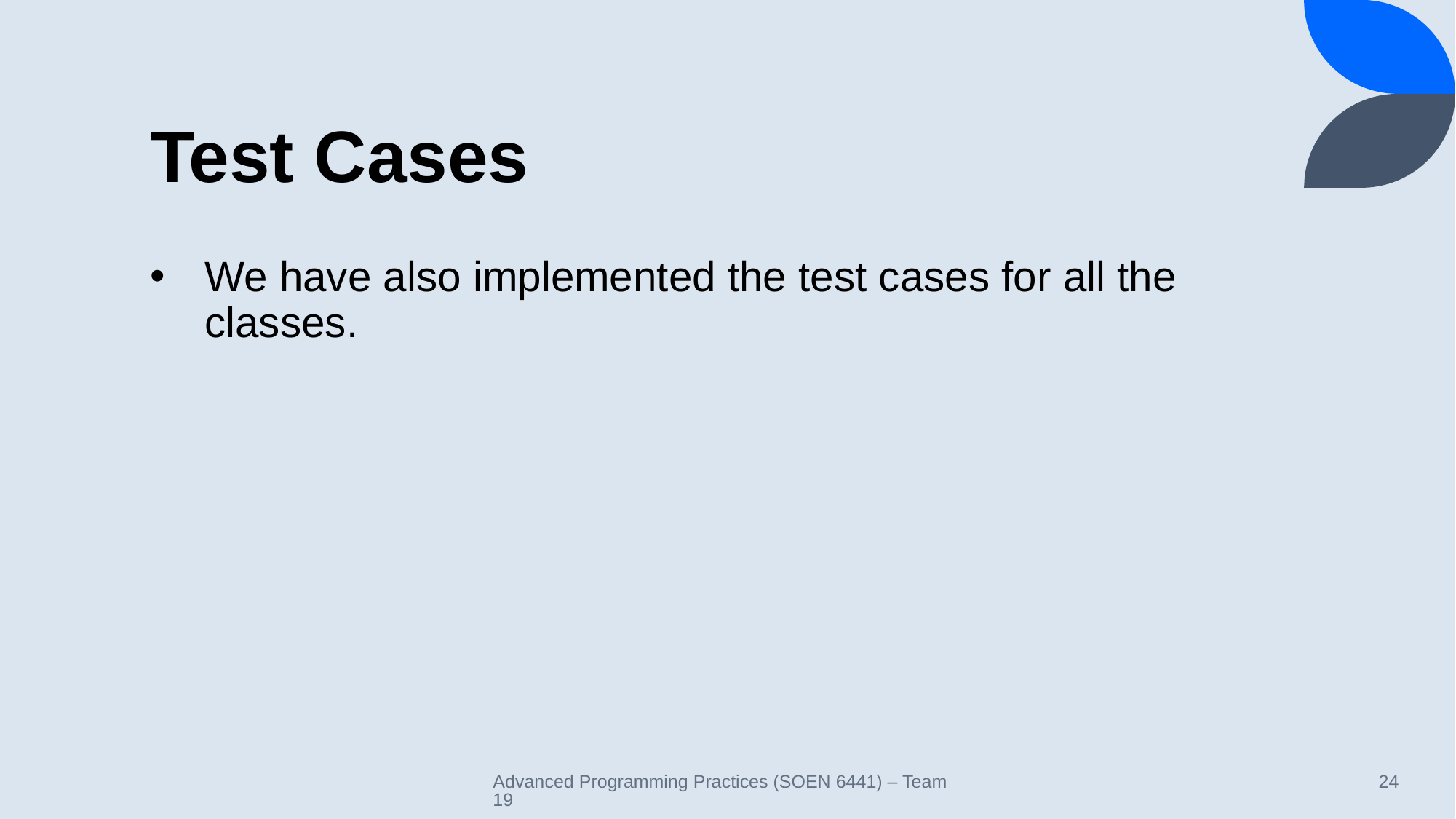

# Test Cases
We have also implemented the test cases for all the classes.
Advanced Programming Practices (SOEN 6441) – Team 19
24